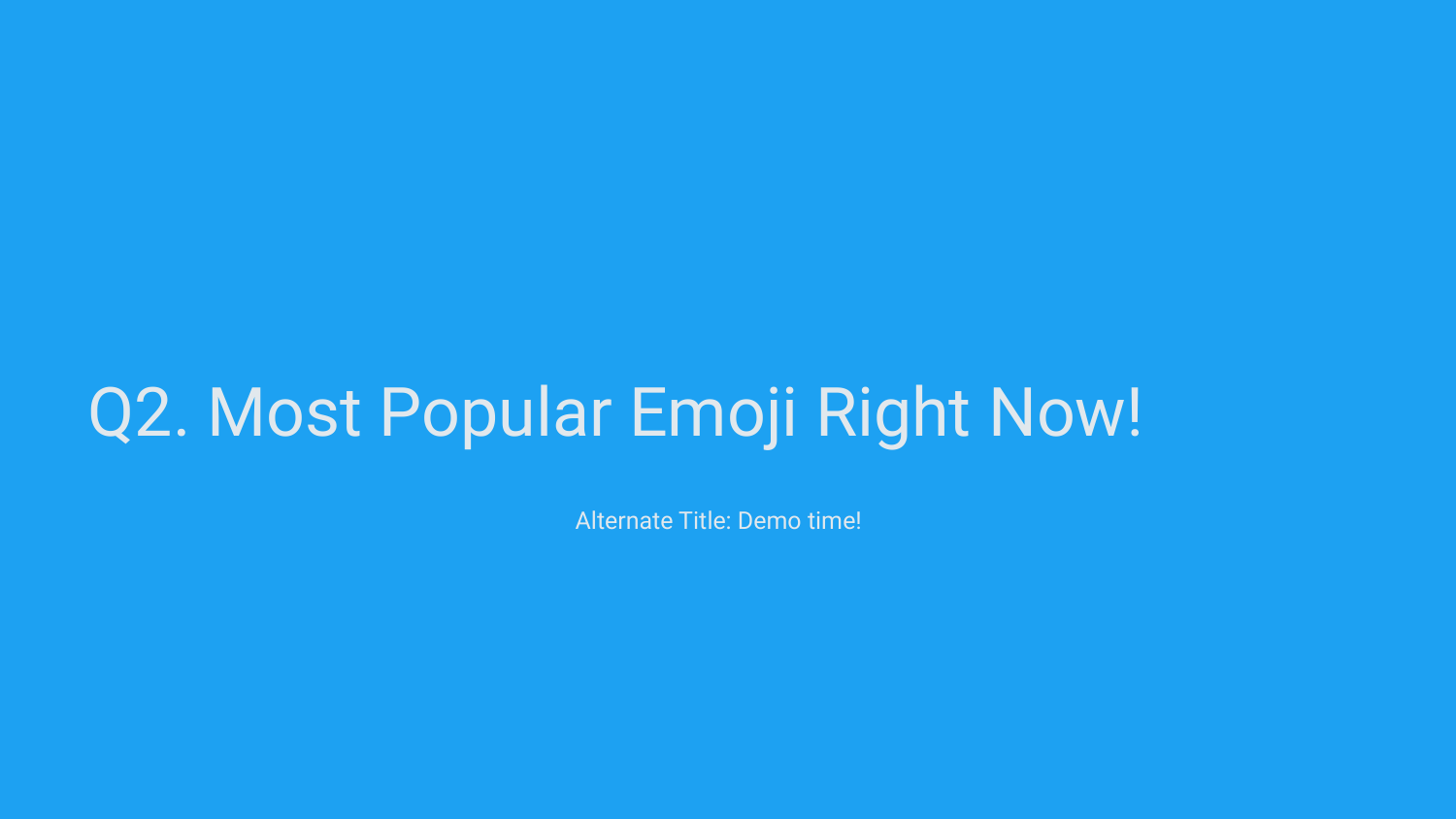

# Q2. Most Popular Emoji Right Now!
Alternate Title: Demo time!